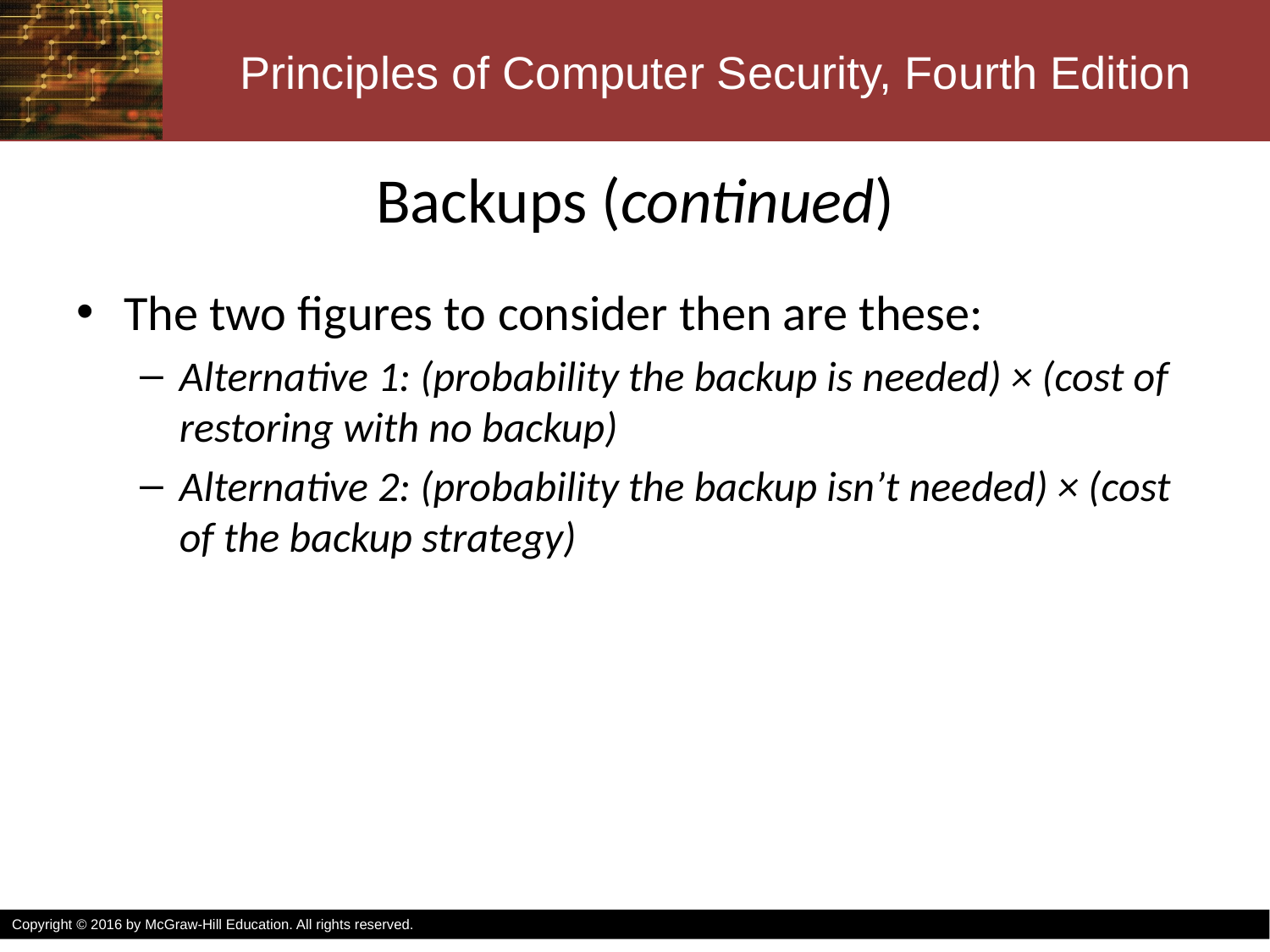

# Backups (continued)
The two figures to consider then are these:
Alternative 1: (probability the backup is needed) × (cost of restoring with no backup)
Alternative 2: (probability the backup isn’t needed) × (cost of the backup strategy)